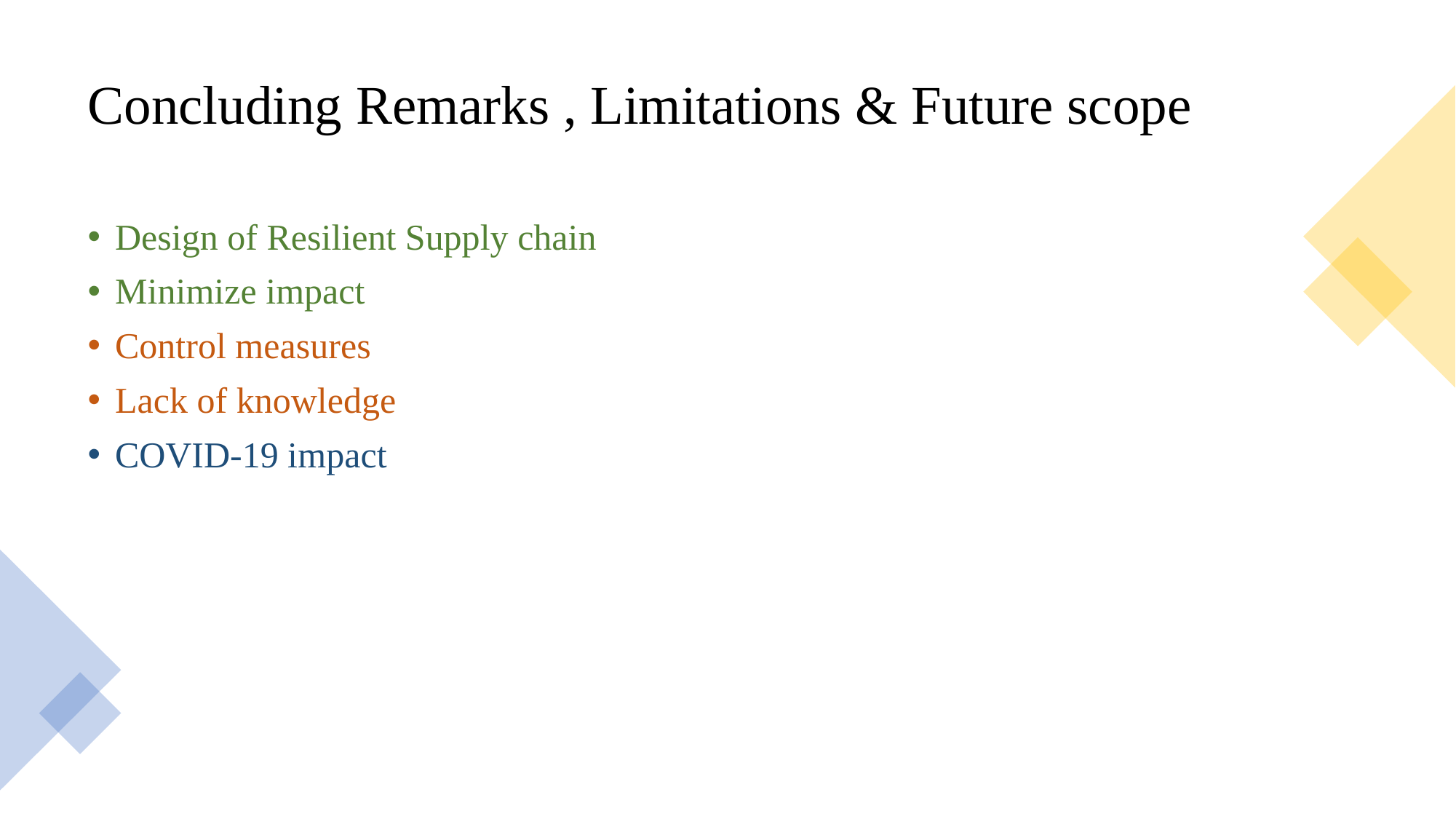

# Concluding Remarks , Limitations & Future scope

Design of Resilient Supply chain
Minimize impact
Control measures
Lack of knowledge
COVID-19 impact